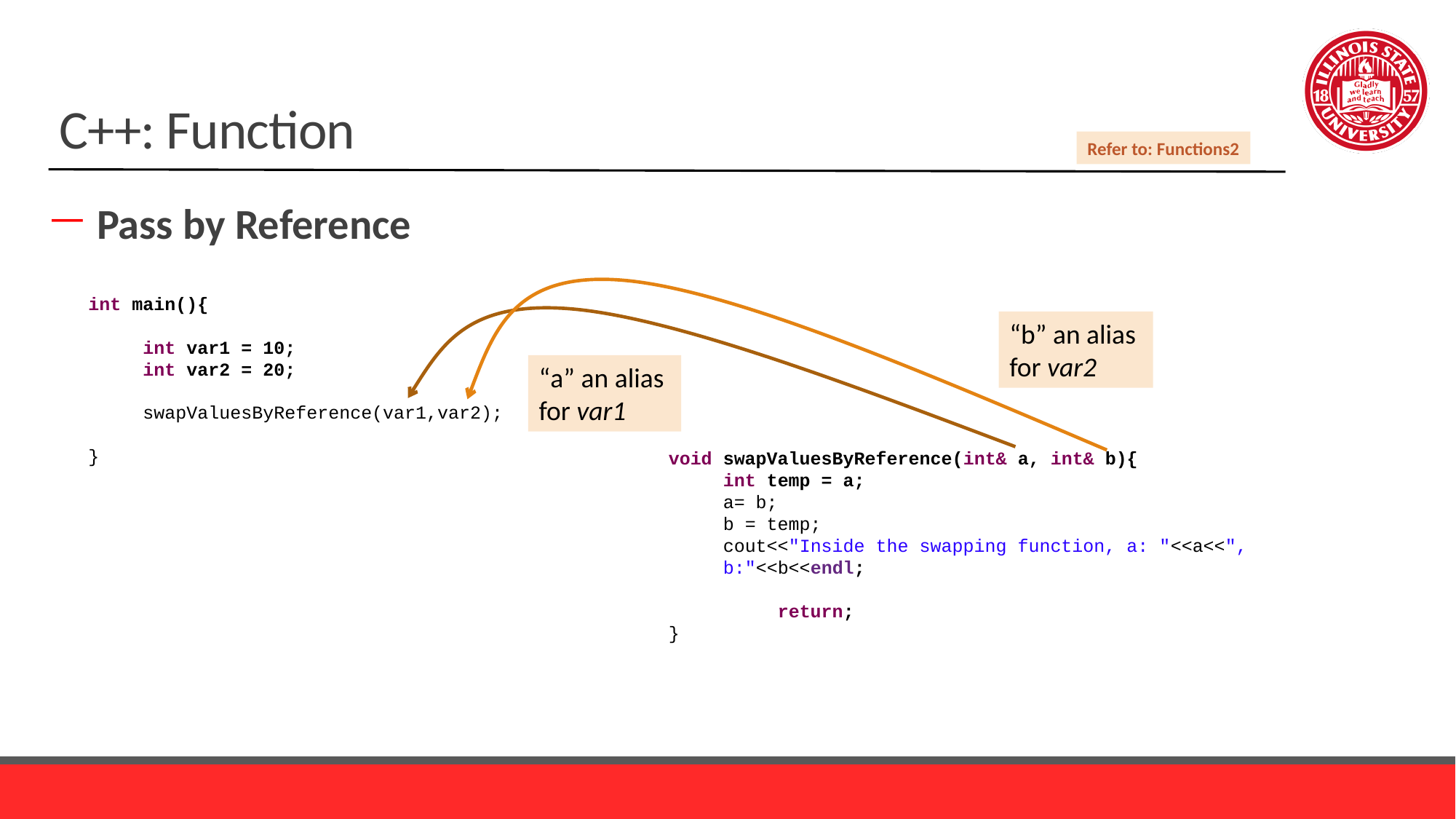

# C++: Function
Refer to: Functions2
Pass by Reference

int main(){

int var1 = 10;
int var2 = 20;

swapValuesByReference(var1,var2);

}

“b” an alias
for var2
“a” an alias
for var1
void swapValuesByReference(int& a, int& b){
int temp = a;
a= b;
b = temp;
cout<<"Inside the swapping function, a: "<<a<<", b:"<<b<<endl;

 	return;
}